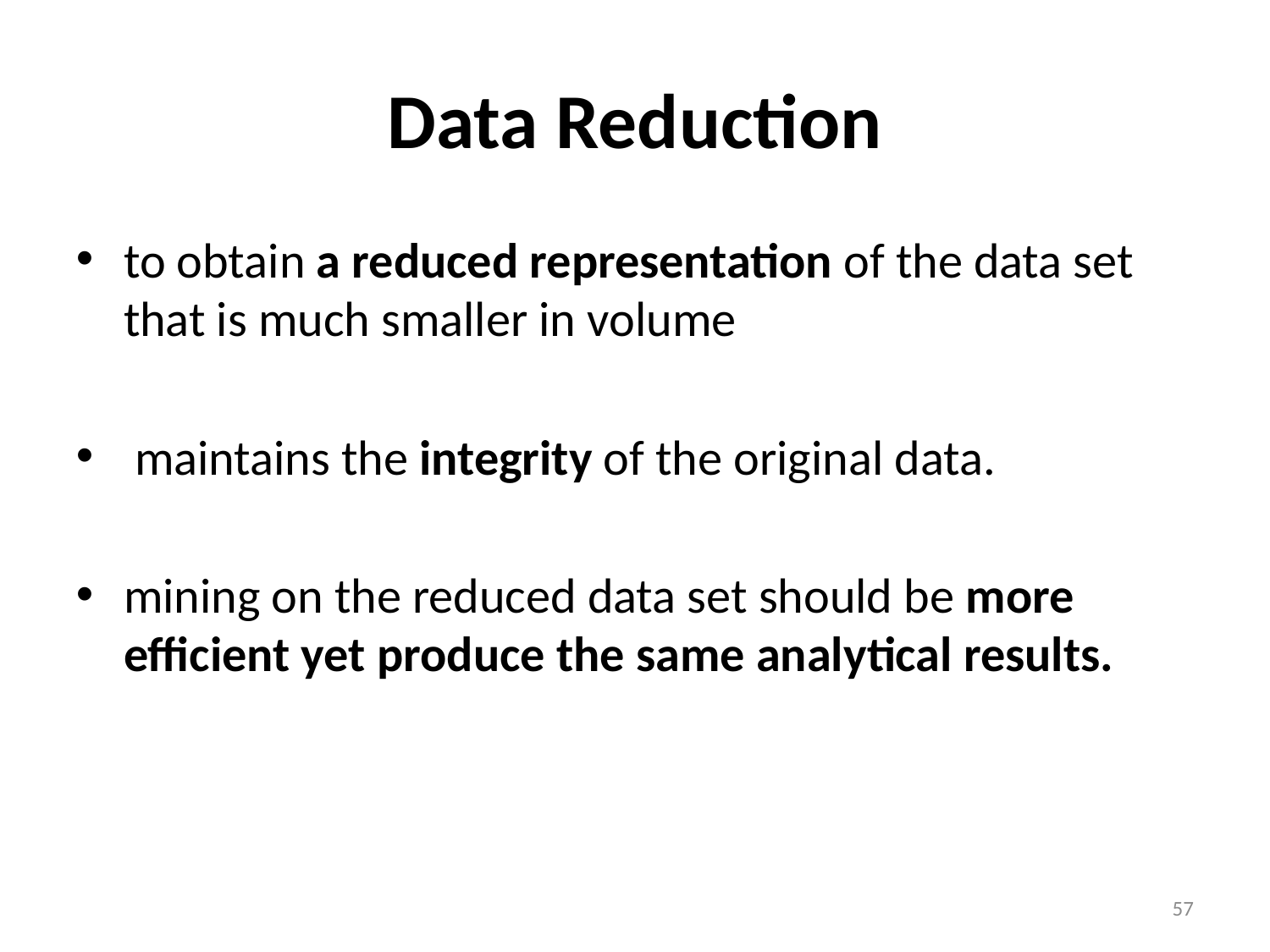

Data Reduction
to obtain a reduced representation of the data set that is much smaller in volume

 maintains the integrity of the original data.

mining on the reduced data set should be more efficient yet produce the same analytical results.
57